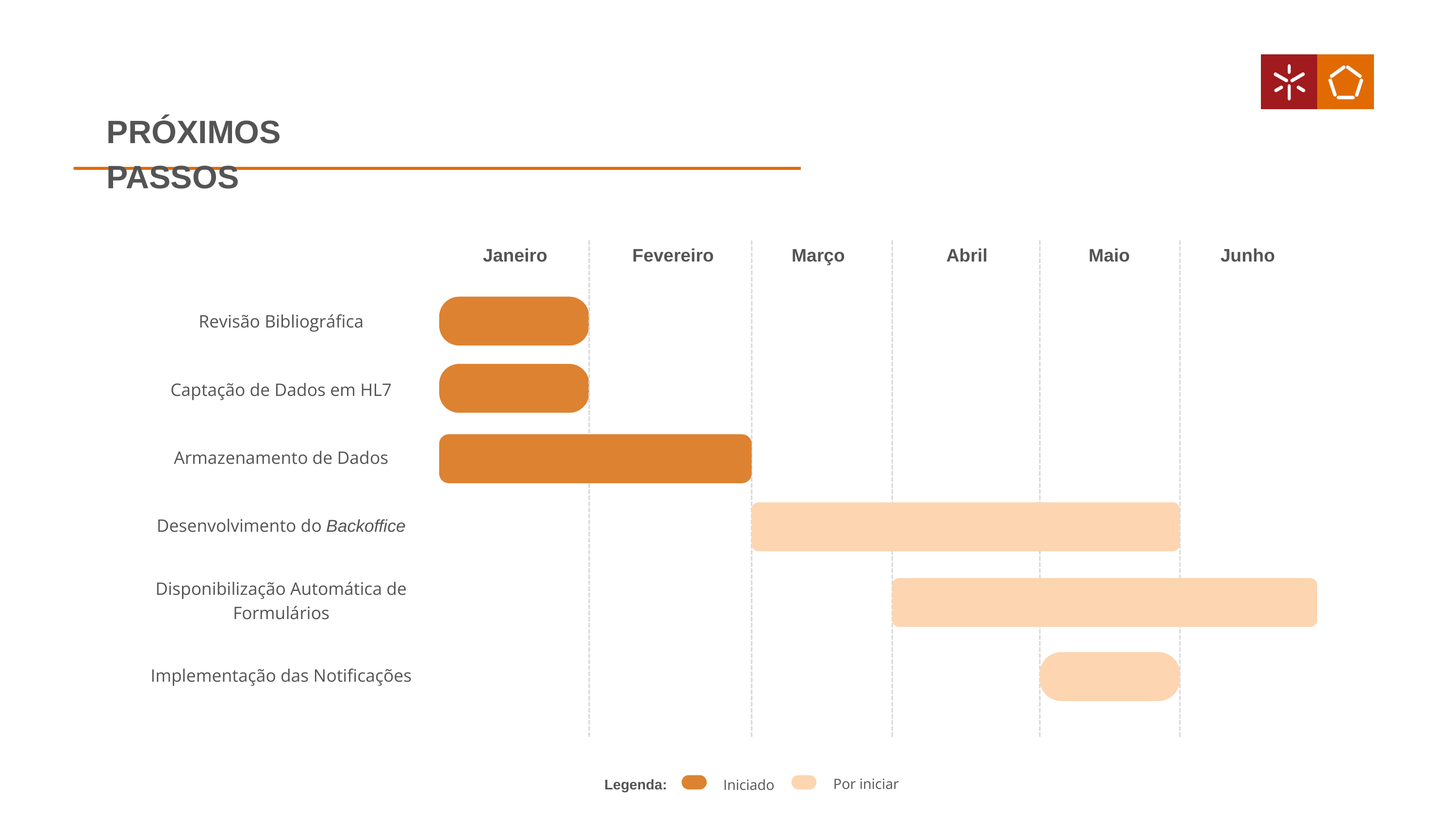

PRÓXIMOS PASSOS

|  | Janeiro | Fevereiro | Março | Abril | Maio | Junho |
| --- | --- | --- | --- | --- | --- | --- |
| Revisão Bibliográfica |  |  |  |  |  |  |
| Captação de Dados em HL7 |  |  |  |  |  |  |
| Armazenamento de Dados |  |  |  |  |  |  |
| Desenvolvimento do Backoffice |  |  |  |  |  |  |
| Disponibilização Automática de Formulários |  |  |  |  |  |  |
| Implementação das Notificações |  |  |  |  |  |  |

Por iniciar
Legenda:
Iniciado